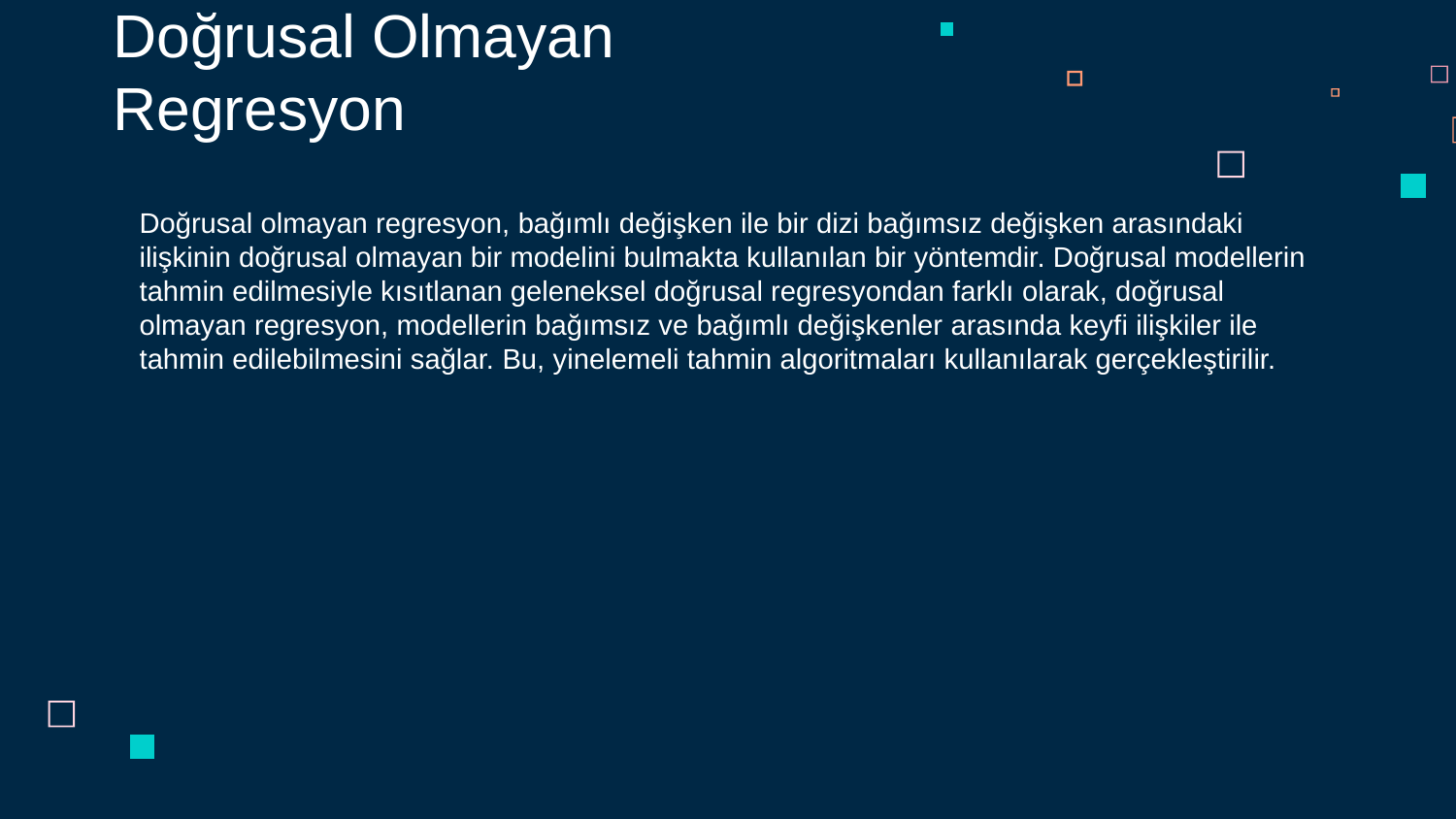

Doğrusal Olmayan Regresyon
Doğrusal olmayan regresyon, bağımlı değişken ile bir dizi bağımsız değişken arasındaki ilişkinin doğrusal olmayan bir modelini bulmakta kullanılan bir yöntemdir. Doğrusal modellerin tahmin edilmesiyle kısıtlanan geleneksel doğrusal regresyondan farklı olarak, doğrusal olmayan regresyon, modellerin bağımsız ve bağımlı değişkenler arasında keyfi ilişkiler ile tahmin edilebilmesini sağlar. Bu, yinelemeli tahmin algoritmaları kullanılarak gerçekleştirilir.